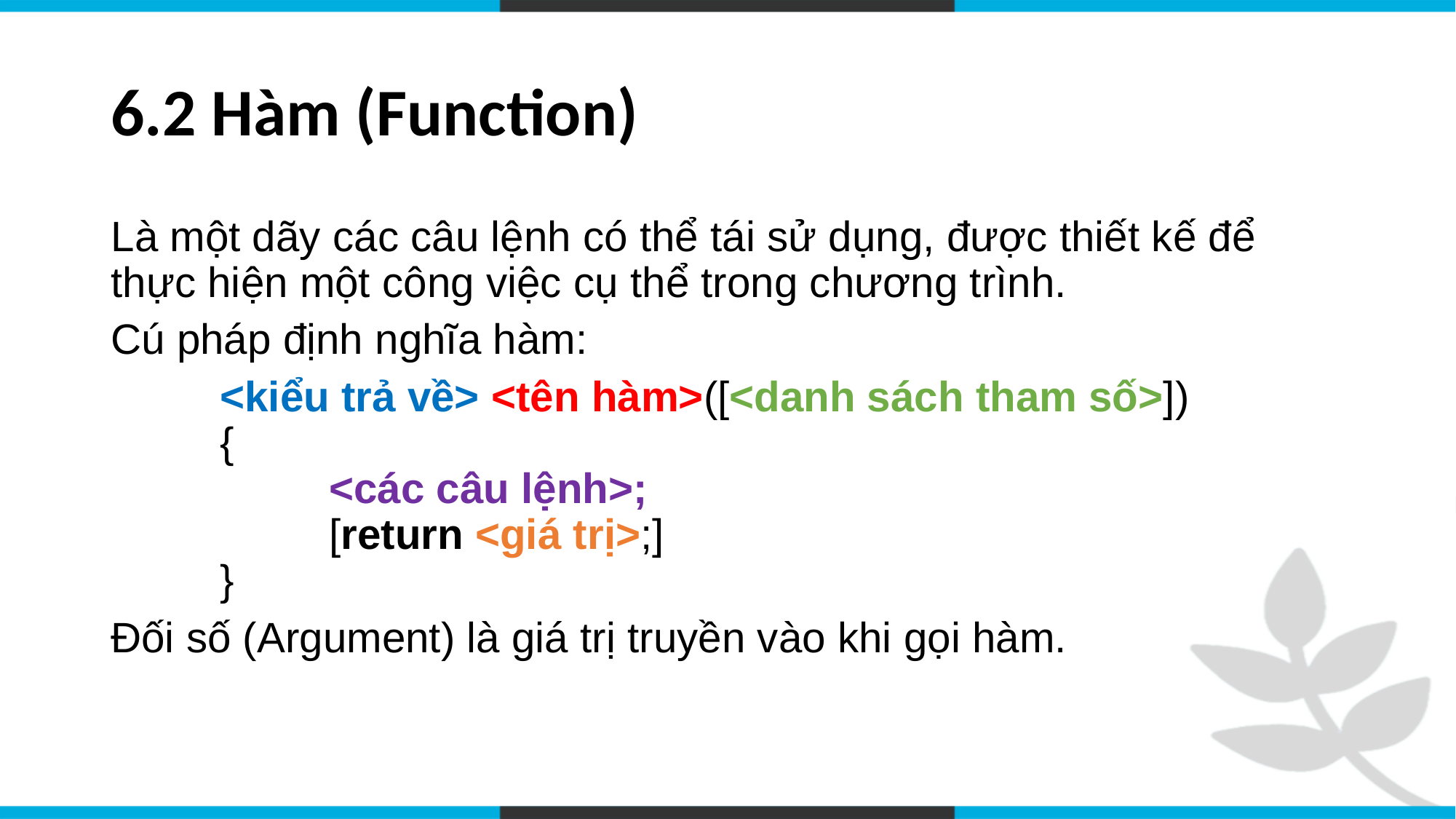

# 6.2 Hàm (Function)
Là một dãy các câu lệnh có thể tái sử dụng, được thiết kế để thực hiện một công việc cụ thể trong chương trình.
Cú pháp định nghĩa hàm:
	<kiểu trả về> <tên hàm>([<danh sách tham số>])
	{
    		<các câu lệnh>;
    		[return <giá trị>;]
	}
Đối số (Argument) là giá trị truyền vào khi gọi hàm.